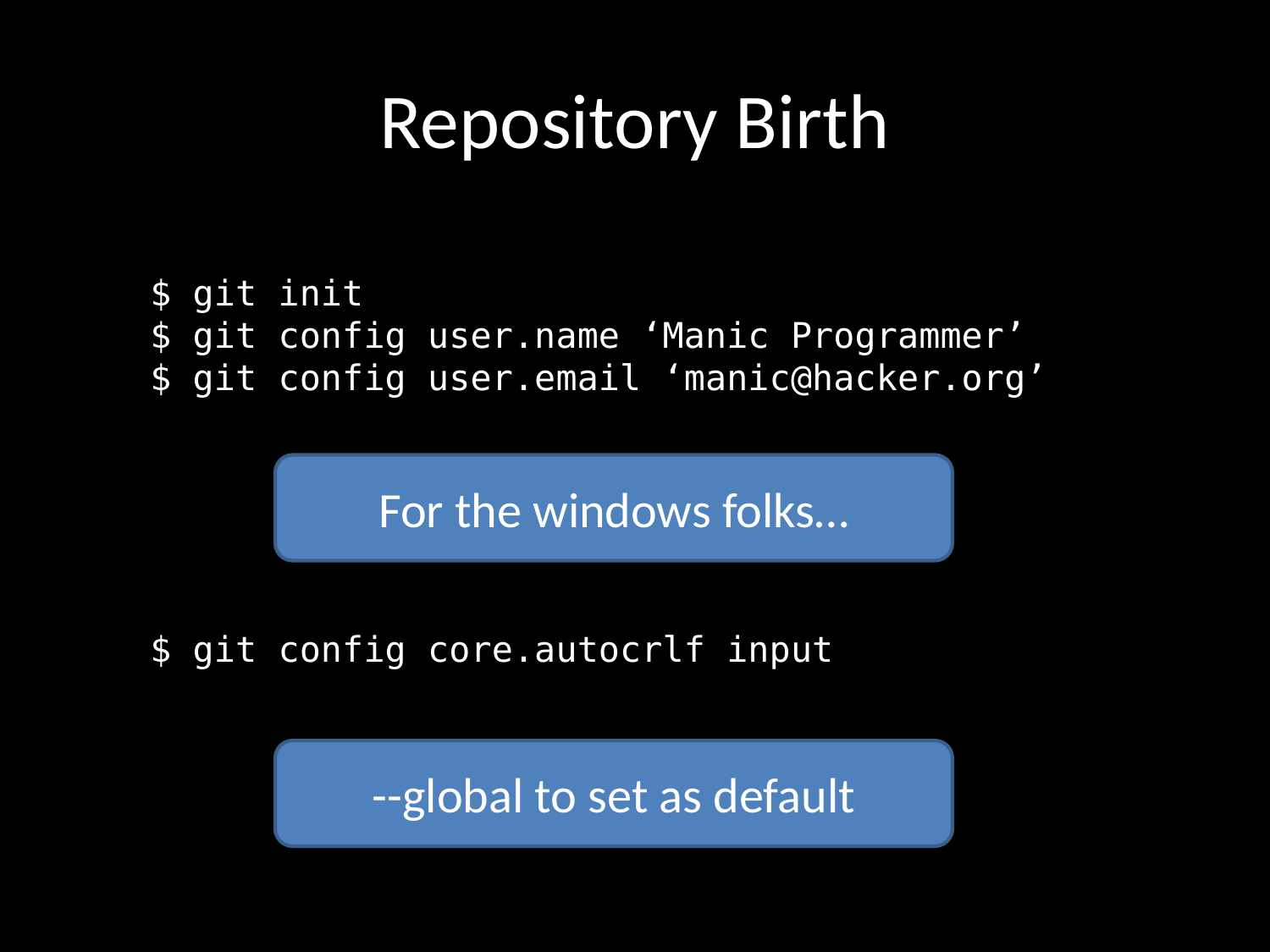

# Repository Birth
$ git init
$ git config user.name ‘Manic Programmer’
$ git config user.email ‘manic@hacker.org’
For the windows folks…
$ git config core.autocrlf input
--global to set as default